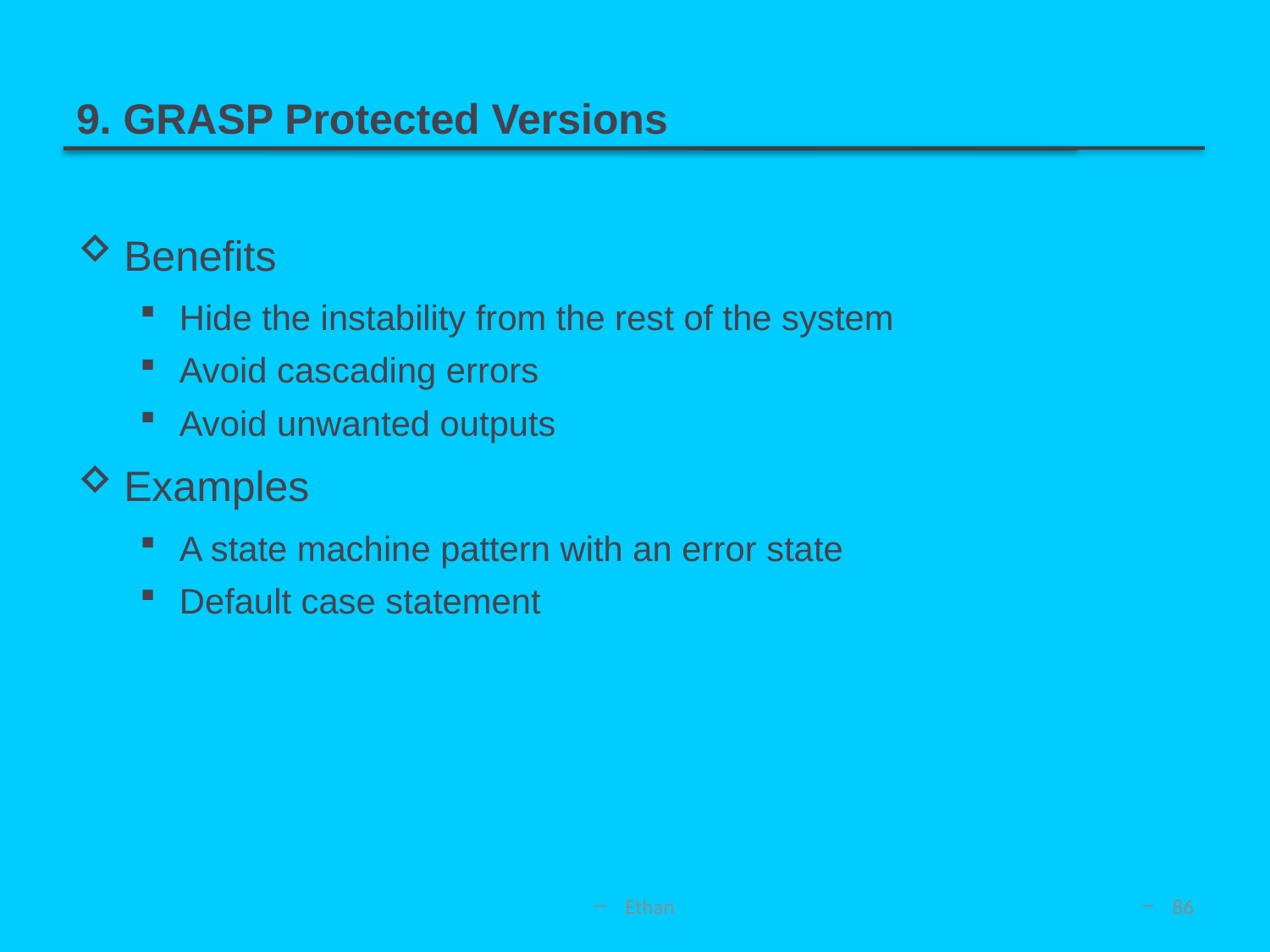

# 9. GRASP Protected Versions
Benefits
Hide the instability from the rest of the system
Avoid cascading errors
Avoid unwanted outputs
Examples
A state machine pattern with an error state
Default case statement
Ethan
86